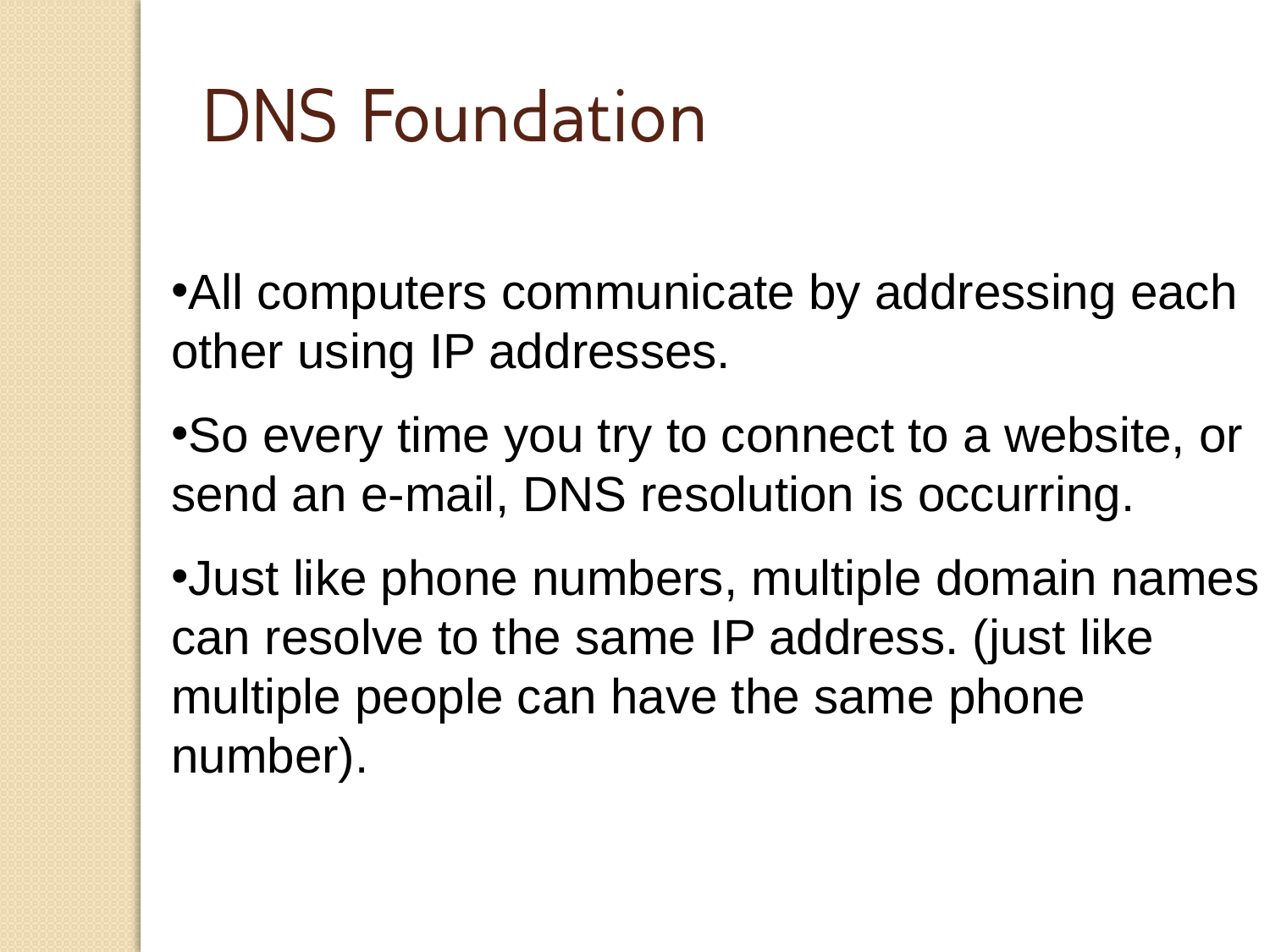

DNS Foundation
All computers communicate by addressing each other using IP addresses.
So every time you try to connect to a website, or send an e-mail, DNS resolution is occurring.
Just like phone numbers, multiple domain names can resolve to the same IP address. (just like multiple people can have the same phone number).